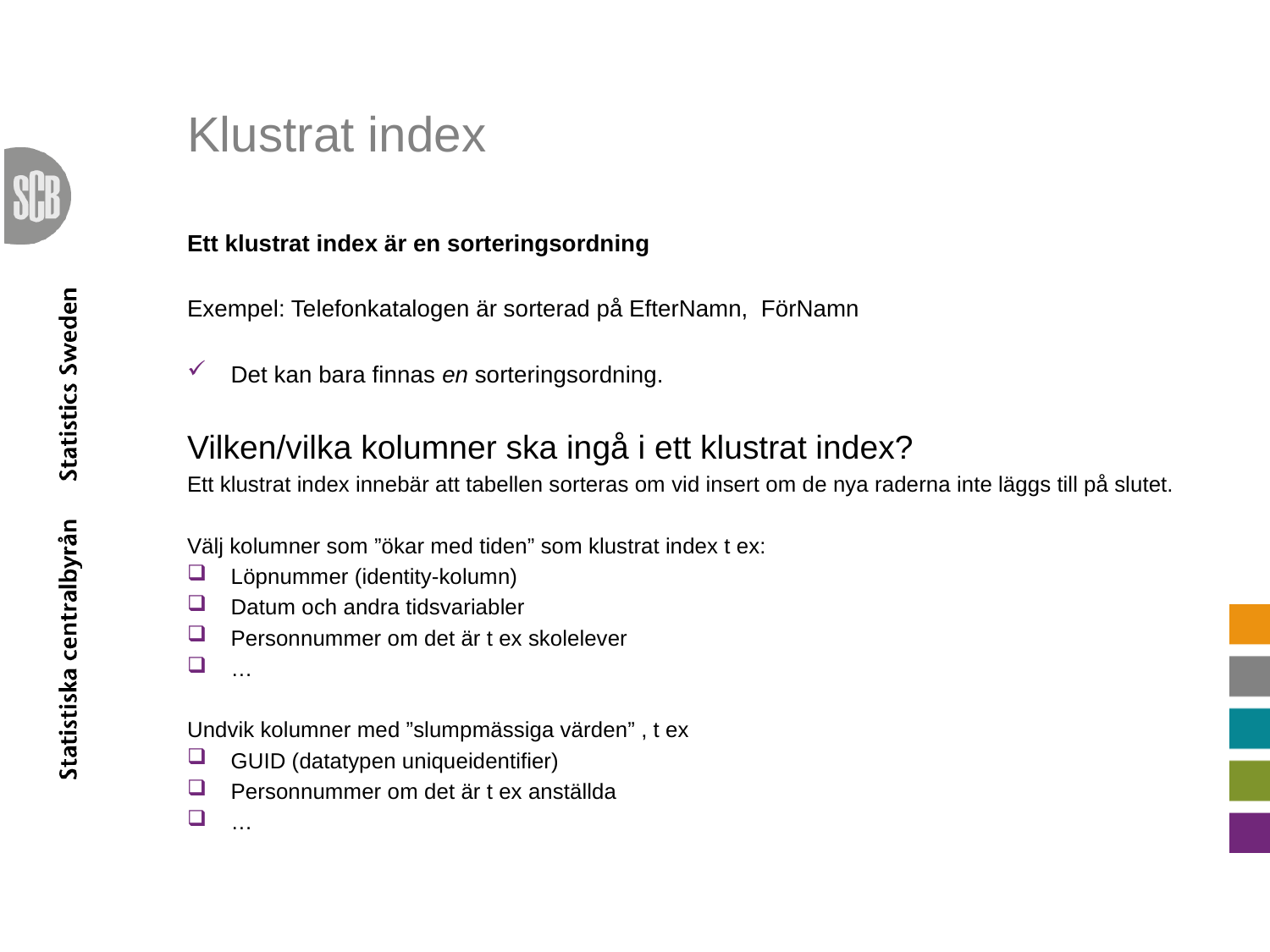

# Klustrat index
Ett klustrat index är en sorteringsordning

Exempel: Telefonkatalogen är sorterad på EfterNamn,  FörNamn

Det kan bara finnas en sorteringsordning.

Vilken/vilka kolumner ska ingå i ett klustrat index?
Ett klustrat index innebär att tabellen sorteras om vid insert om de nya raderna inte läggs till på slutet.

Välj kolumner som ”ökar med tiden” som klustrat index t ex:
Löpnummer (identity-kolumn)
Datum och andra tidsvariabler
Personnummer om det är t ex skolelever
…

Undvik kolumner med ”slumpmässiga värden” , t ex
GUID (datatypen uniqueidentifier)
Personnummer om det är t ex anställda
…